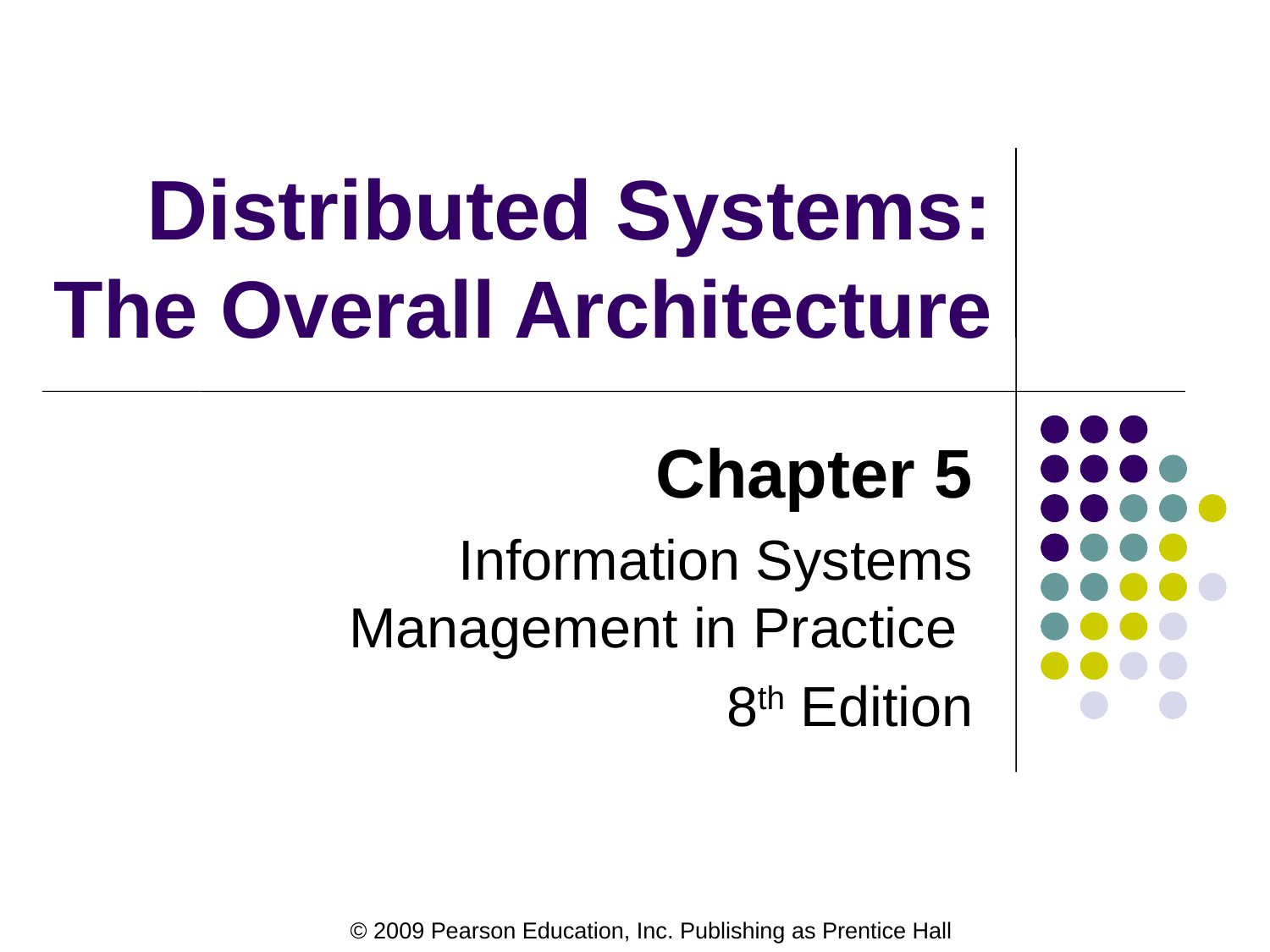

# Distributed Systems: The Overall Architecture
Chapter 5
Information Systems Management in Practice
8th Edition